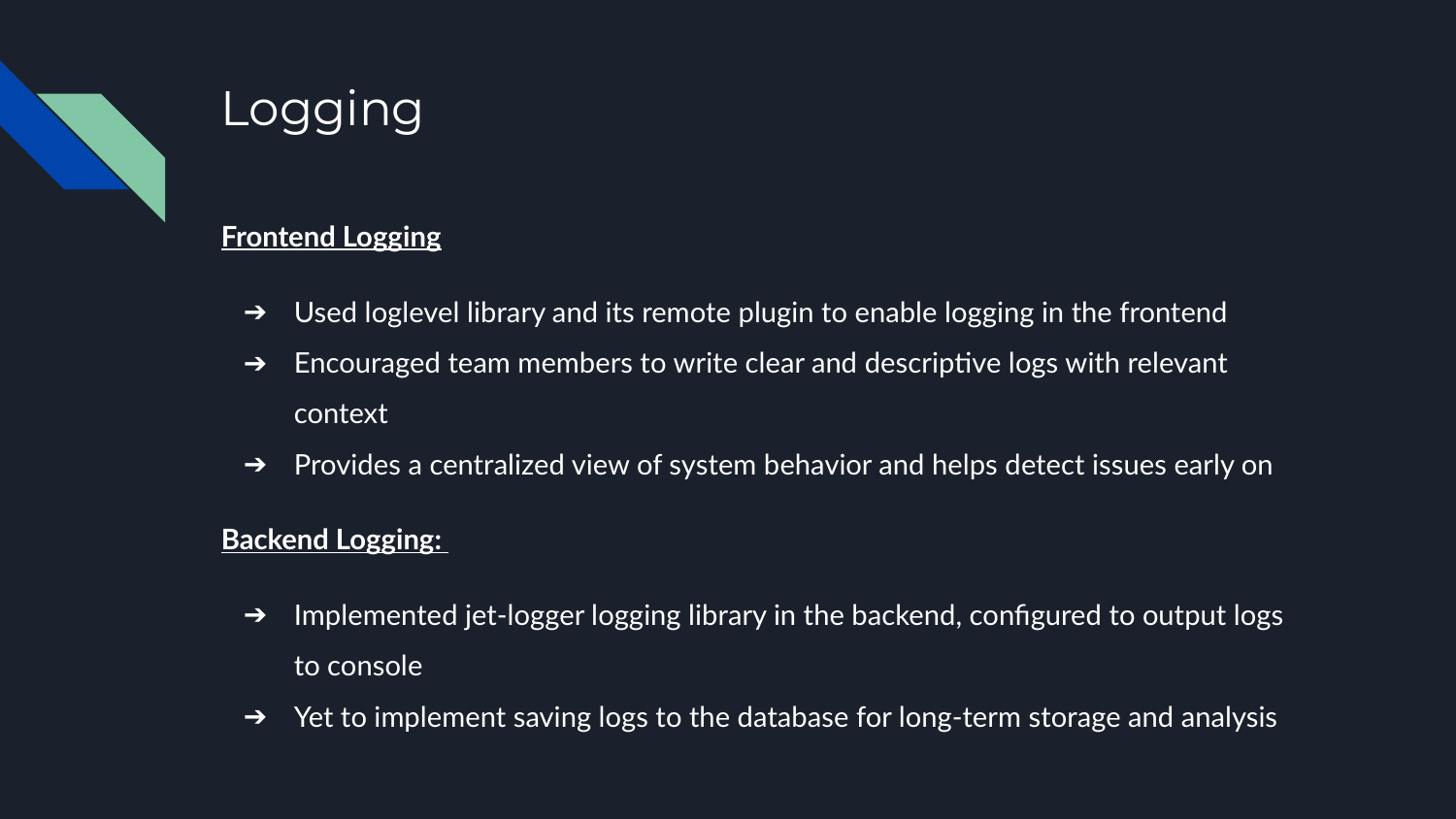

# Logging
Frontend Logging
Used loglevel library and its remote plugin to enable logging in the frontend
Encouraged team members to write clear and descriptive logs with relevant context
Provides a centralized view of system behavior and helps detect issues early on
Backend Logging:
Implemented jet-logger logging library in the backend, configured to output logs to console
Yet to implement saving logs to the database for long-term storage and analysis